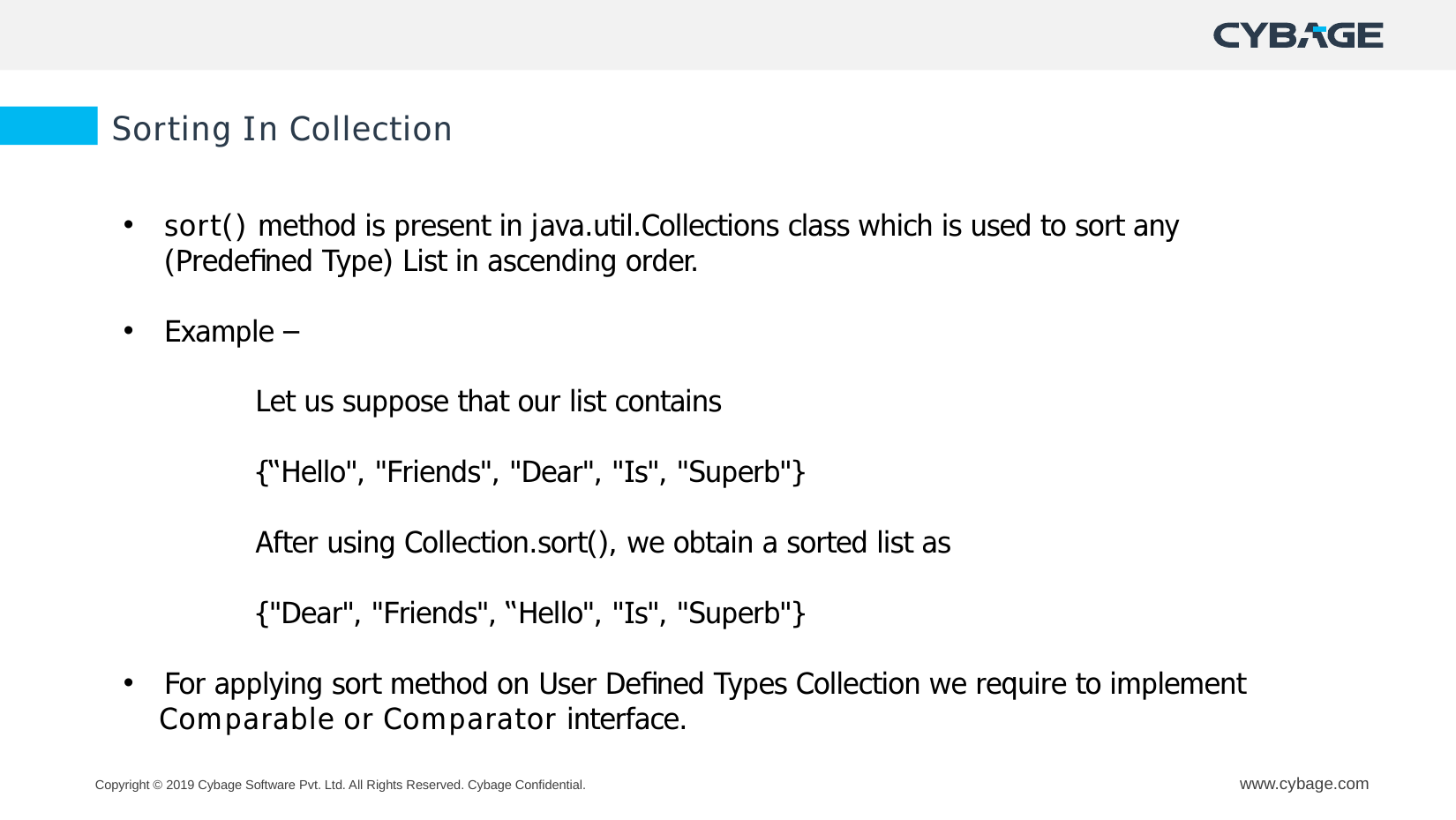

Sorting In Collection

sort() method is present in java.util.Collections class which is used to sort any (Predefined Type) List in ascending order.

Example –

	Let us suppose that our list contains

	{“Hello", "Friends", "Dear", "Is", "Superb"}

 	After using Collection.sort(), we obtain a sorted list as

	{"Dear", "Friends", “Hello", "Is", "Superb"}

For applying sort method on User Defined Types Collection we require to implement
    Comparable or Comparator interface.